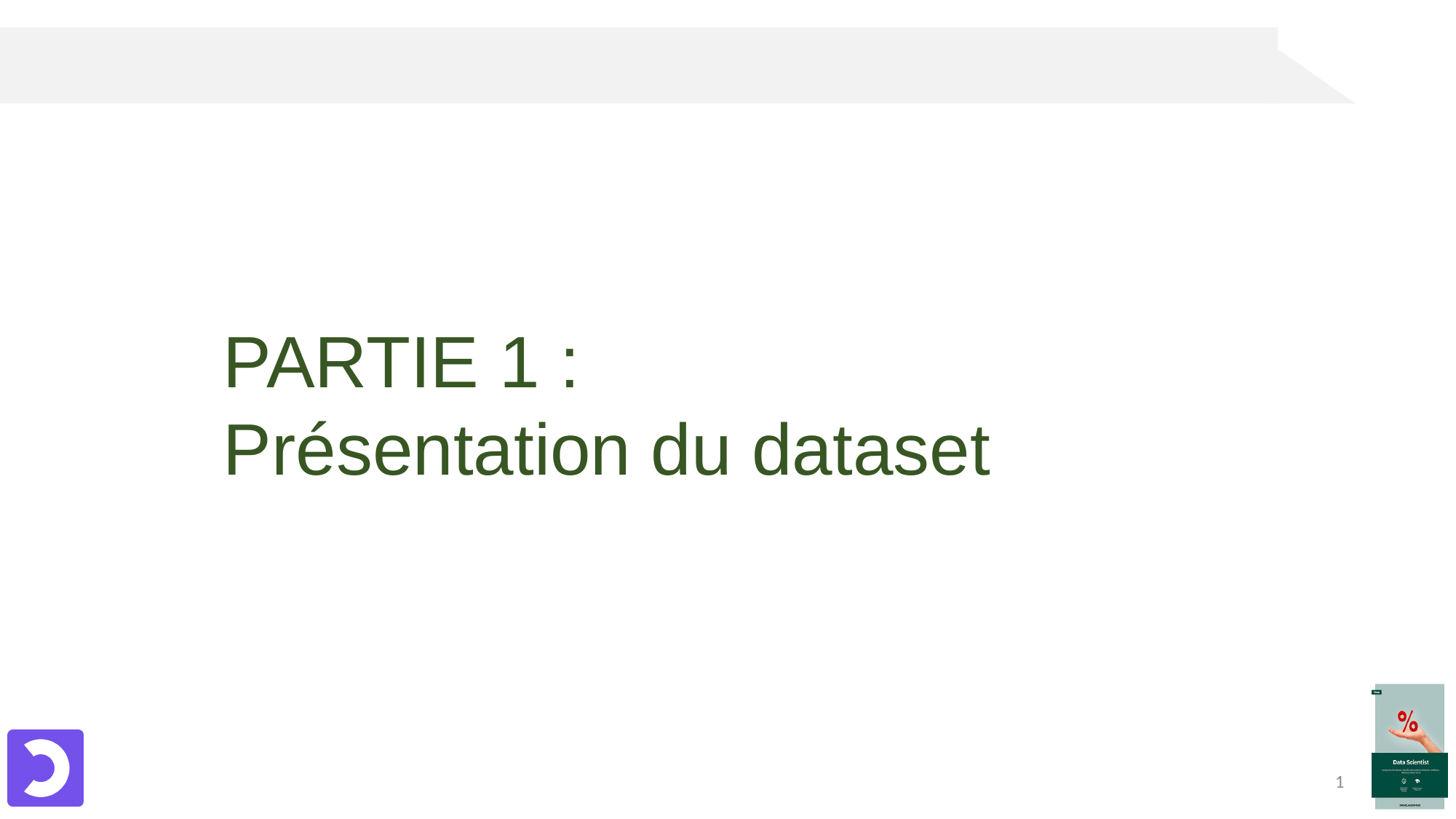

PARTIE 1 :
Présentation du dataset
1